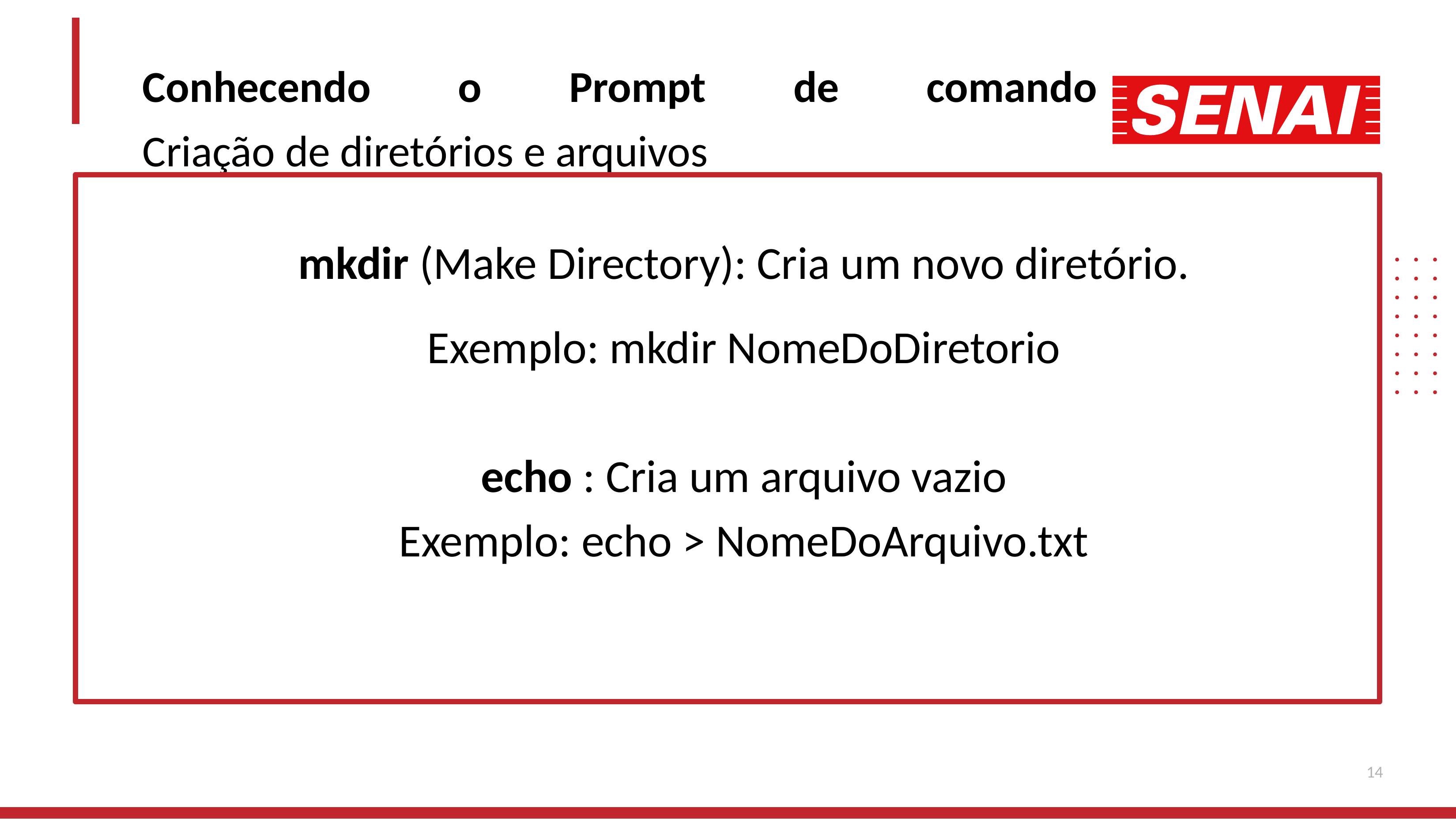

Conhecendo o Prompt de comando
Criação de diretórios e arquivos

mkdir (Make Directory): Cria um novo diretório.

Exemplo: mkdir NomeDoDiretorio

echo : Cria um arquivo vazio
Exemplo: echo > NomeDoArquivo.txt

14